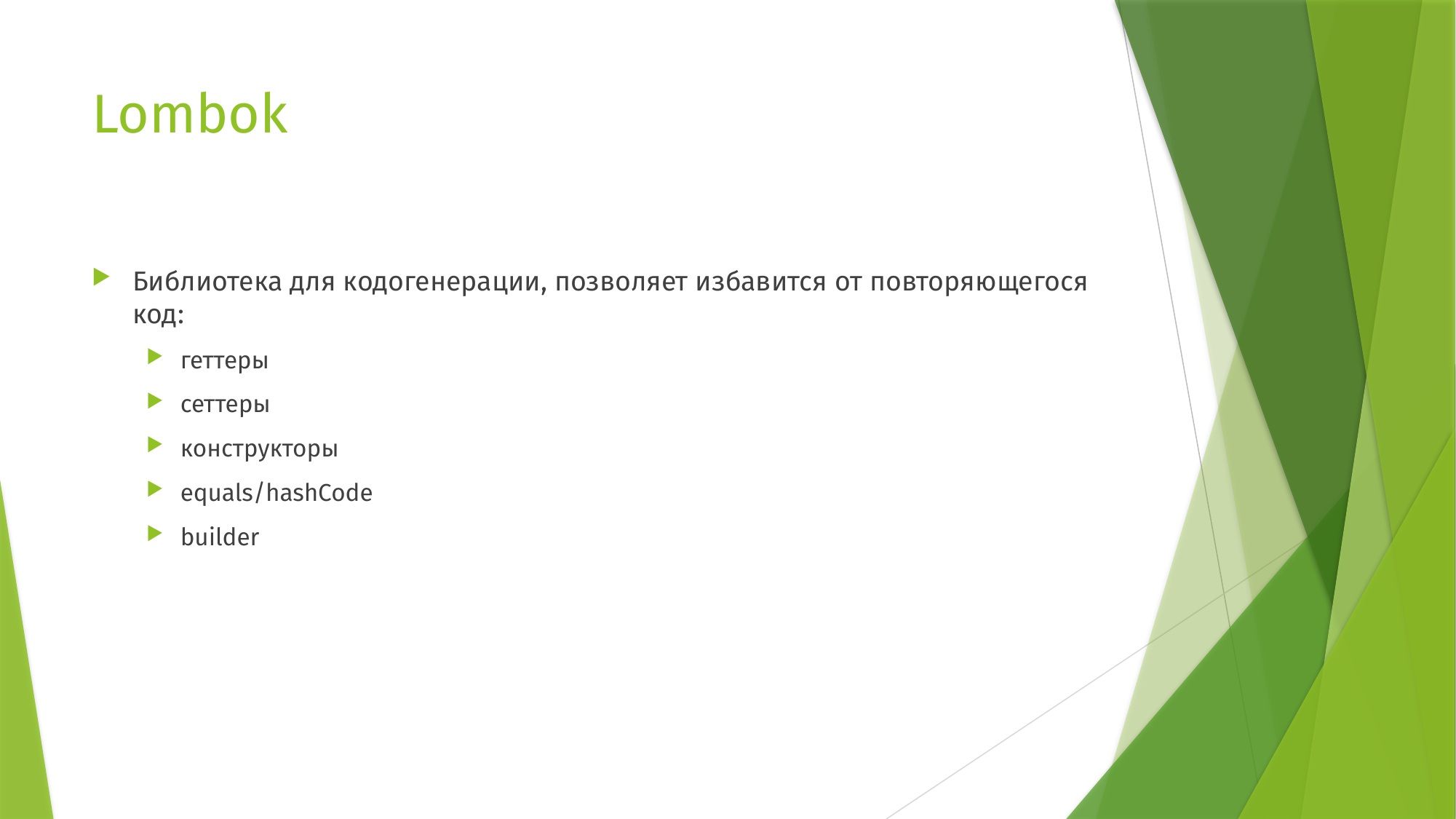

# Lombok
Библиотека для кодогенерации, позволяет избавится от повторяющегося код:
геттеры
сеттеры
конструкторы
equals/hashCode
builder